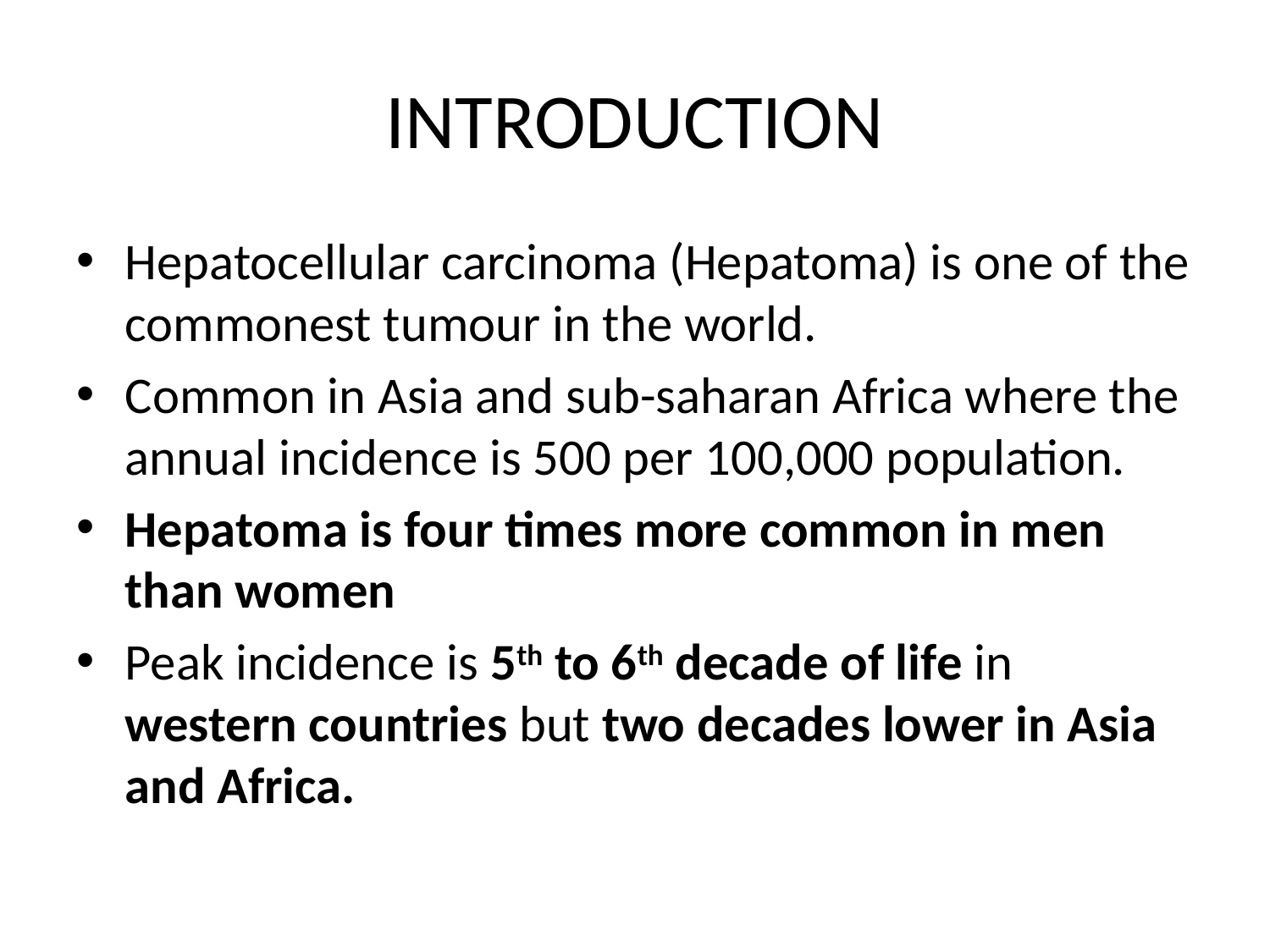

# INTRODUCTION
Hepatocellular carcinoma (Hepatoma) is one of the commonest tumour in the world.
Common in Asia and sub-saharan Africa where the annual incidence is 500 per 100,000 population.
Hepatoma is four times more common in men than women
Peak incidence is 5th to 6th decade of life in western countries but two decades lower in Asia and Africa.